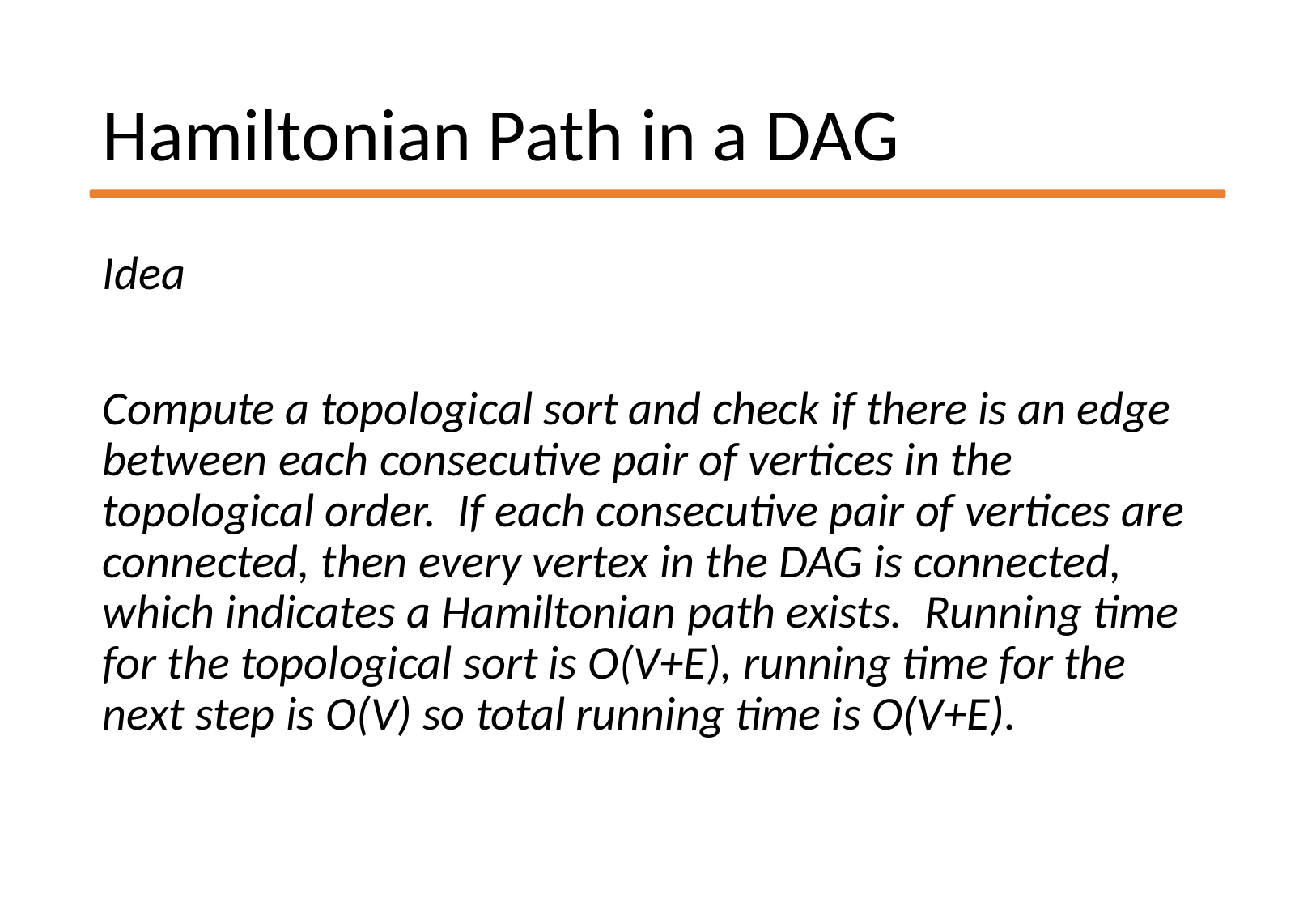

# Hamiltonian Path in a DAG
Idea

Compute a topological sort and check if there is an edge between each consecutive pair of vertices in the topological order.  If each consecutive pair of vertices are connected, then every vertex in the DAG is connected, which indicates a Hamiltonian path exists.  Running time for the topological sort is O(V+E), running time for the next step is O(V) so total running time is O(V+E).